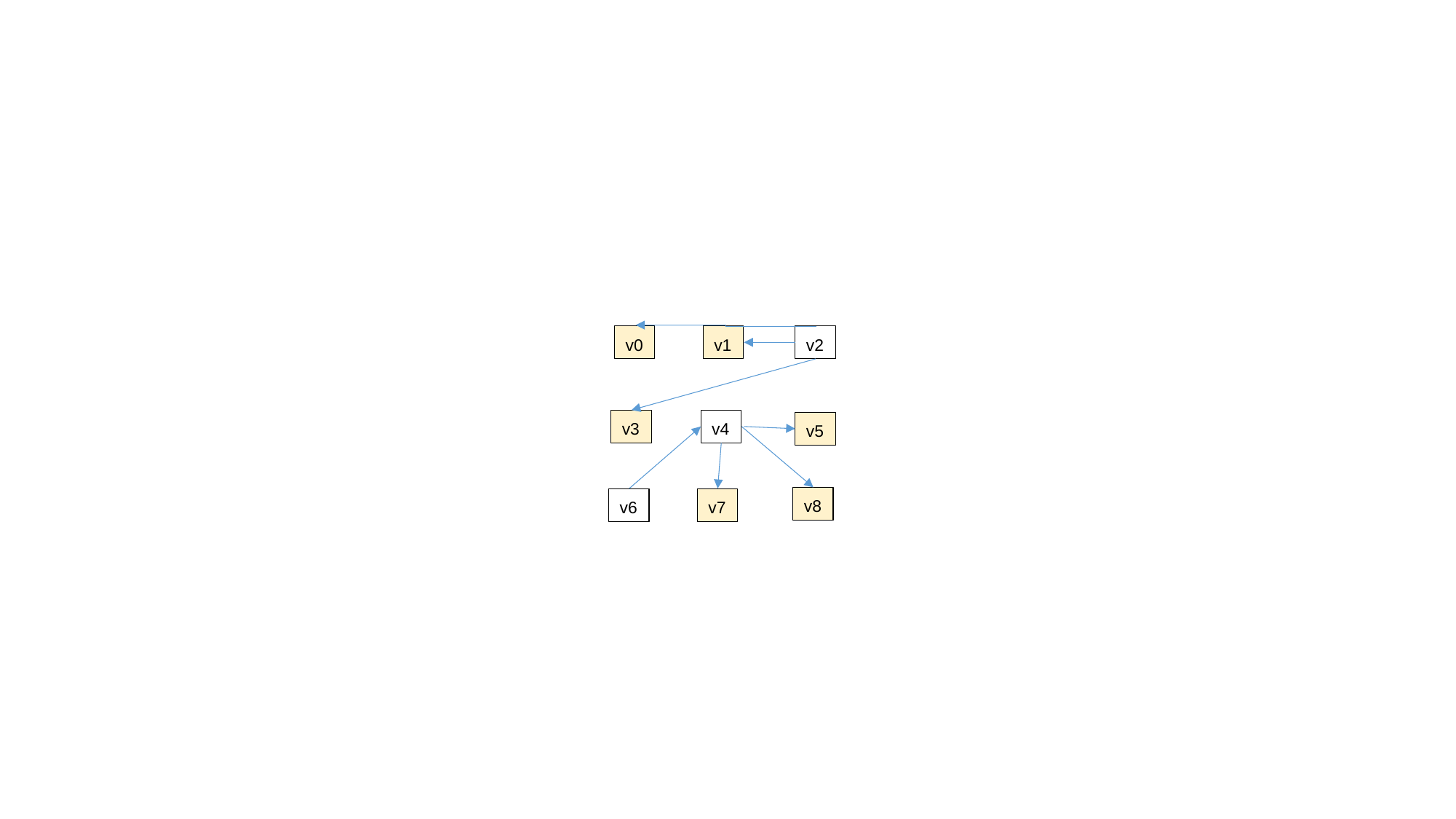

v0
v1
v2
v3
v4
v5
v8
v6
v7